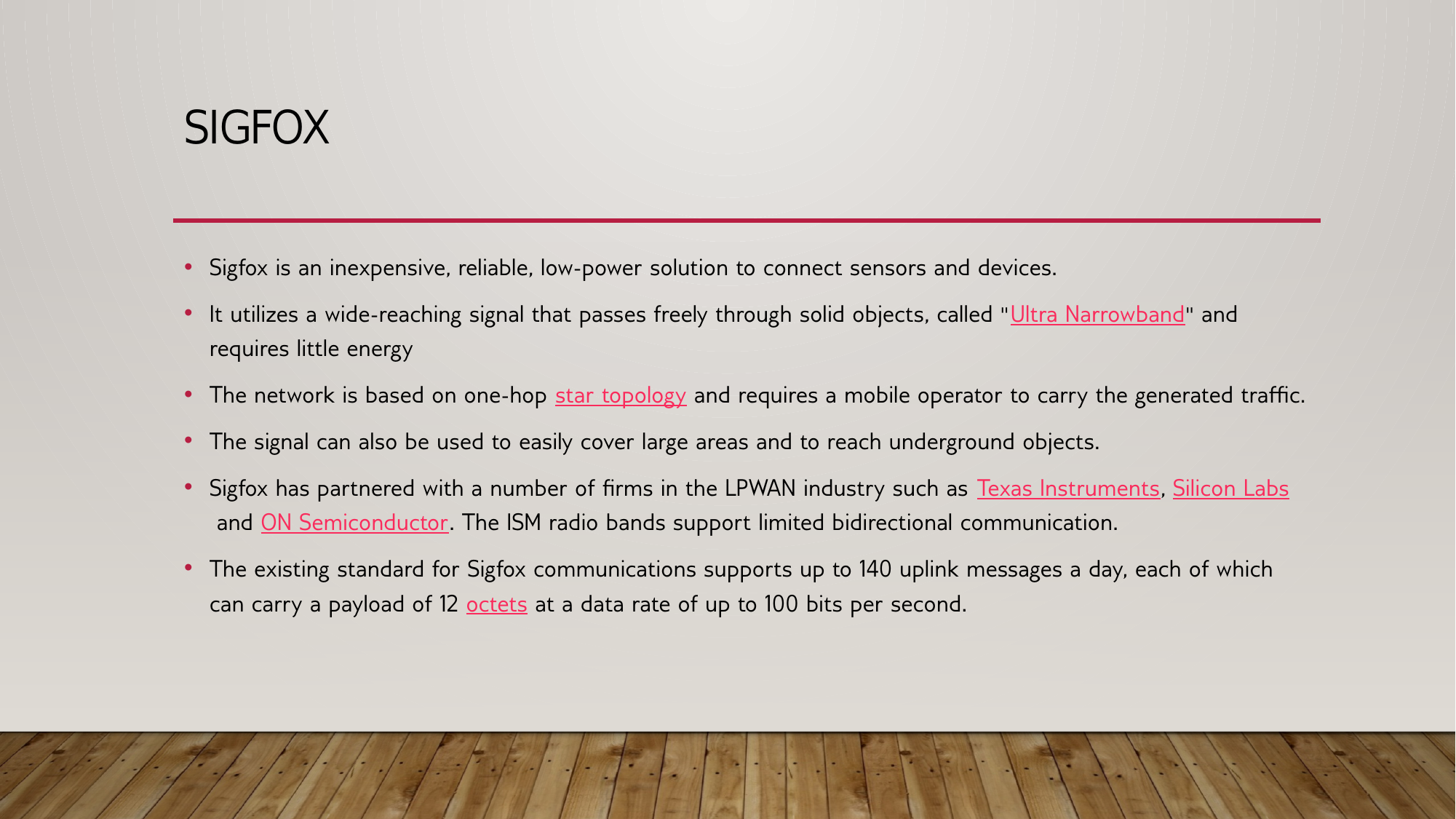

# SigFox
Sigfox is an inexpensive, reliable, low-power solution to connect sensors and devices.
It utilizes a wide-reaching signal that passes freely through solid objects, called "Ultra Narrowband" and requires little energy
The network is based on one-hop star topology and requires a mobile operator to carry the generated traffic.
The signal can also be used to easily cover large areas and to reach underground objects.
Sigfox has partnered with a number of firms in the LPWAN industry such as Texas Instruments, Silicon Labs and ON Semiconductor. The ISM radio bands support limited bidirectional communication.
The existing standard for Sigfox communications supports up to 140 uplink messages a day, each of which can carry a payload of 12 octets at a data rate of up to 100 bits per second.